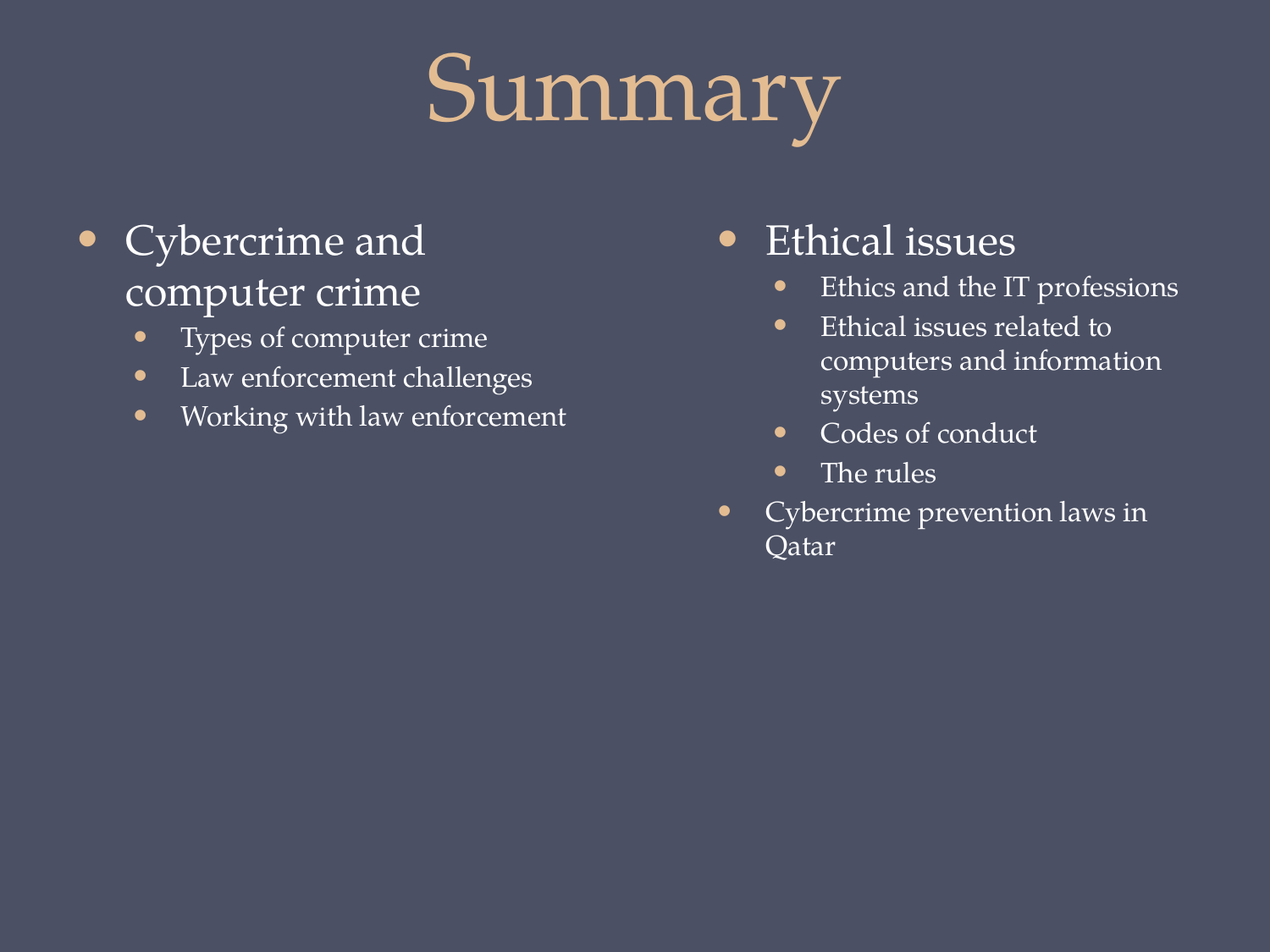

# Summary
Cybercrime and computer crime
Types of computer crime
Law enforcement challenges
Working with law enforcement
Ethical issues
Ethics and the IT professions
Ethical issues related to computers and information systems
Codes of conduct
The rules
Cybercrime prevention laws in Qatar